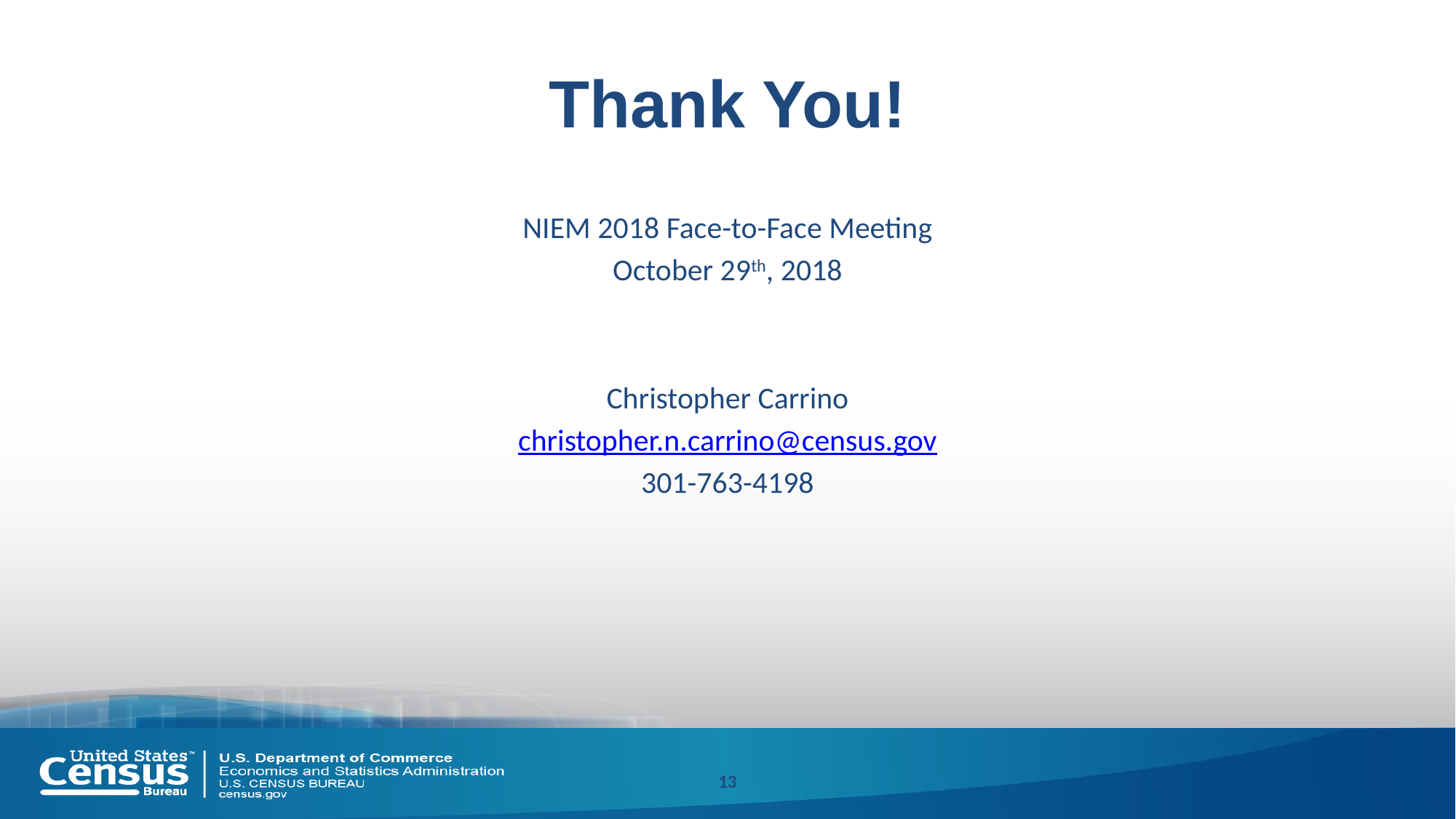

# Thank You!
NIEM 2018 Face-to-Face Meeting
October 29th, 2018

Christopher Carrino
christopher.n.carrino@census.gov
301-763-4198
13